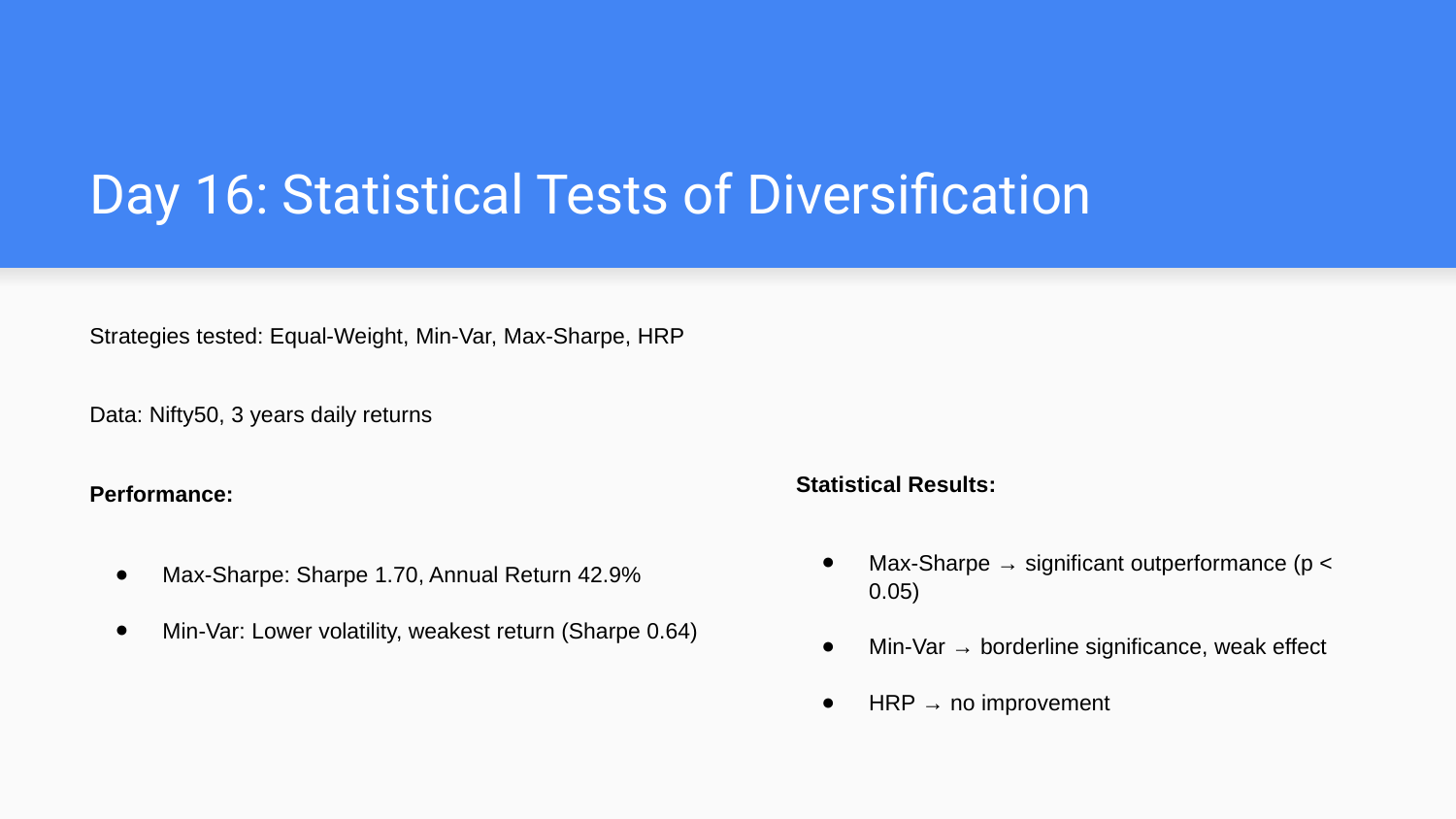

# Day 16: Statistical Tests of Diversification
Strategies tested: Equal-Weight, Min-Var, Max-Sharpe, HRP
Data: Nifty50, 3 years daily returns
Performance:
Max-Sharpe: Sharpe 1.70, Annual Return 42.9%
Min-Var: Lower volatility, weakest return (Sharpe 0.64)

Statistical Results:
Max-Sharpe → significant outperformance (p < 0.05)
Min-Var → borderline significance, weak effect
HRP → no improvement